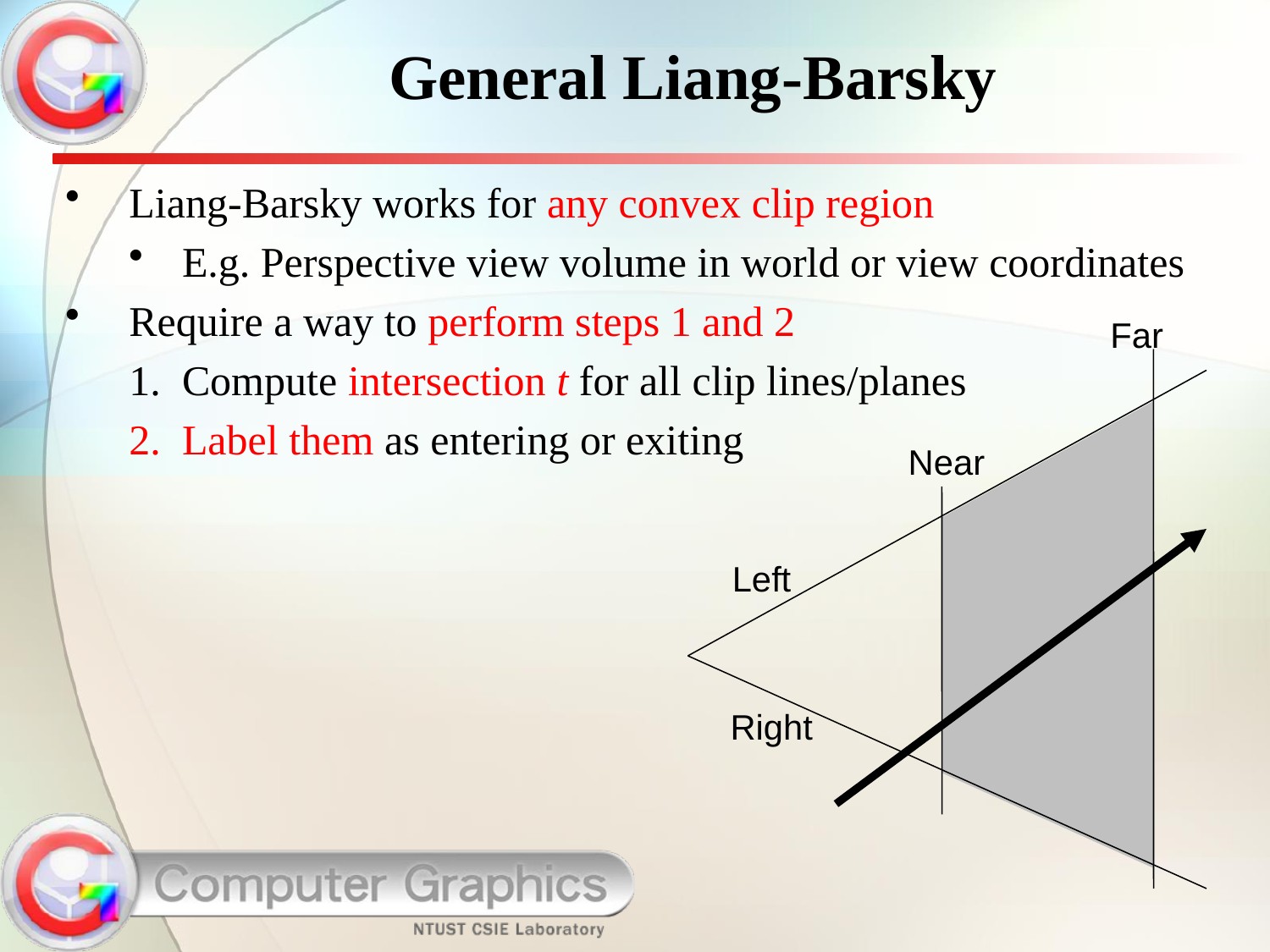

# General Liang-Barsky
Liang-Barsky works for any convex clip region
E.g. Perspective view volume in world or view coordinates
Require a way to perform steps 1 and 2
Compute intersection t for all clip lines/planes
Label them as entering or exiting

Far

Near

Left

Right